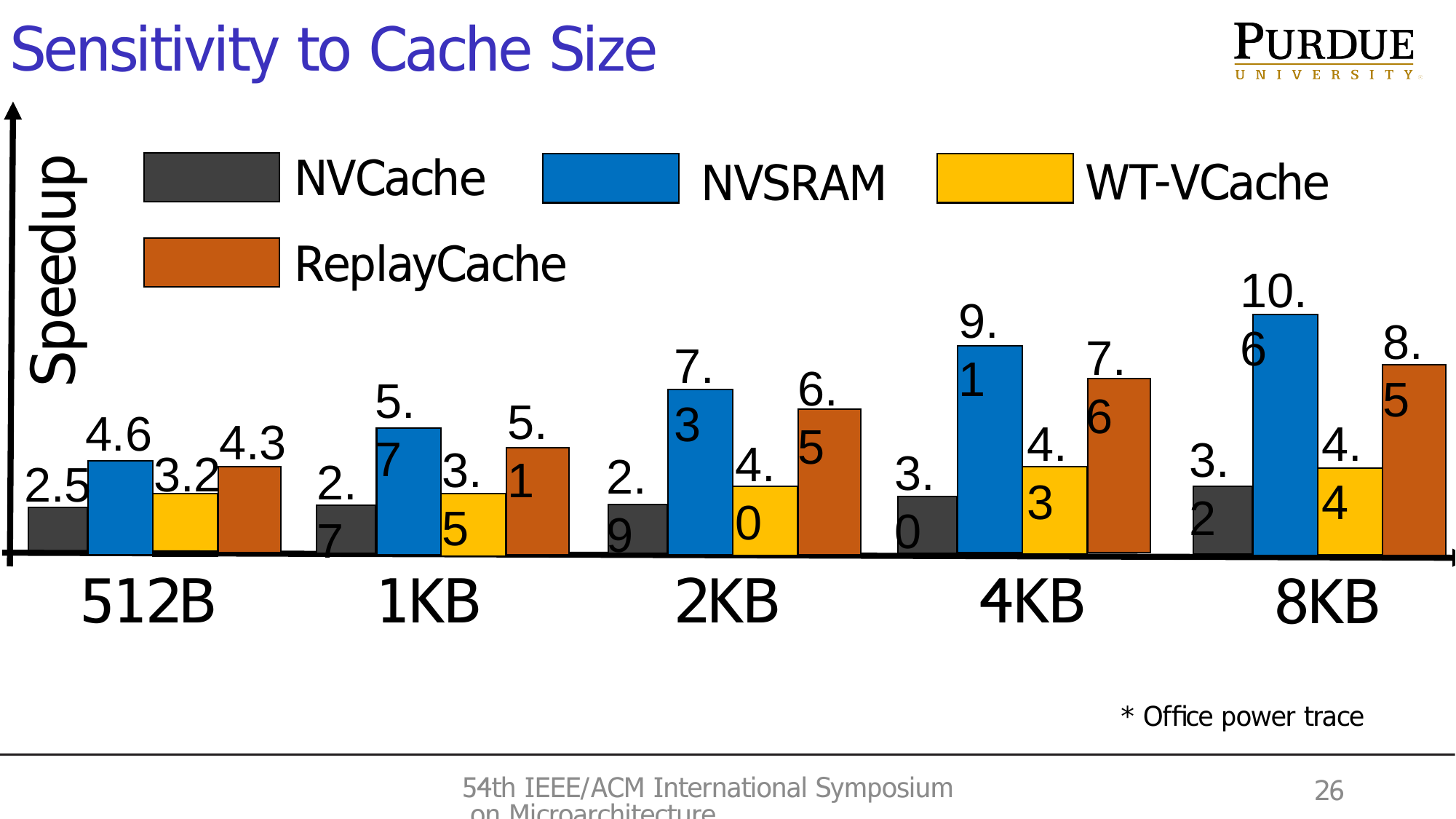

Sensitivity to Cache Size
NVCache
WT-VCache
NVSRAM

ReplayCache
Speedup

10.6
9.1
8.5

7.6
7.3

6.5
5.7

5.1

4.6
4.3
4.3
4.4

3.2
4.0

3.5
3.0
3.2
2.9
2.7

2.5

512B
1KB
2KB
4KB
8KB
* Office power trace
54th IEEE/ACM International Symposium on Microarchitecture
26